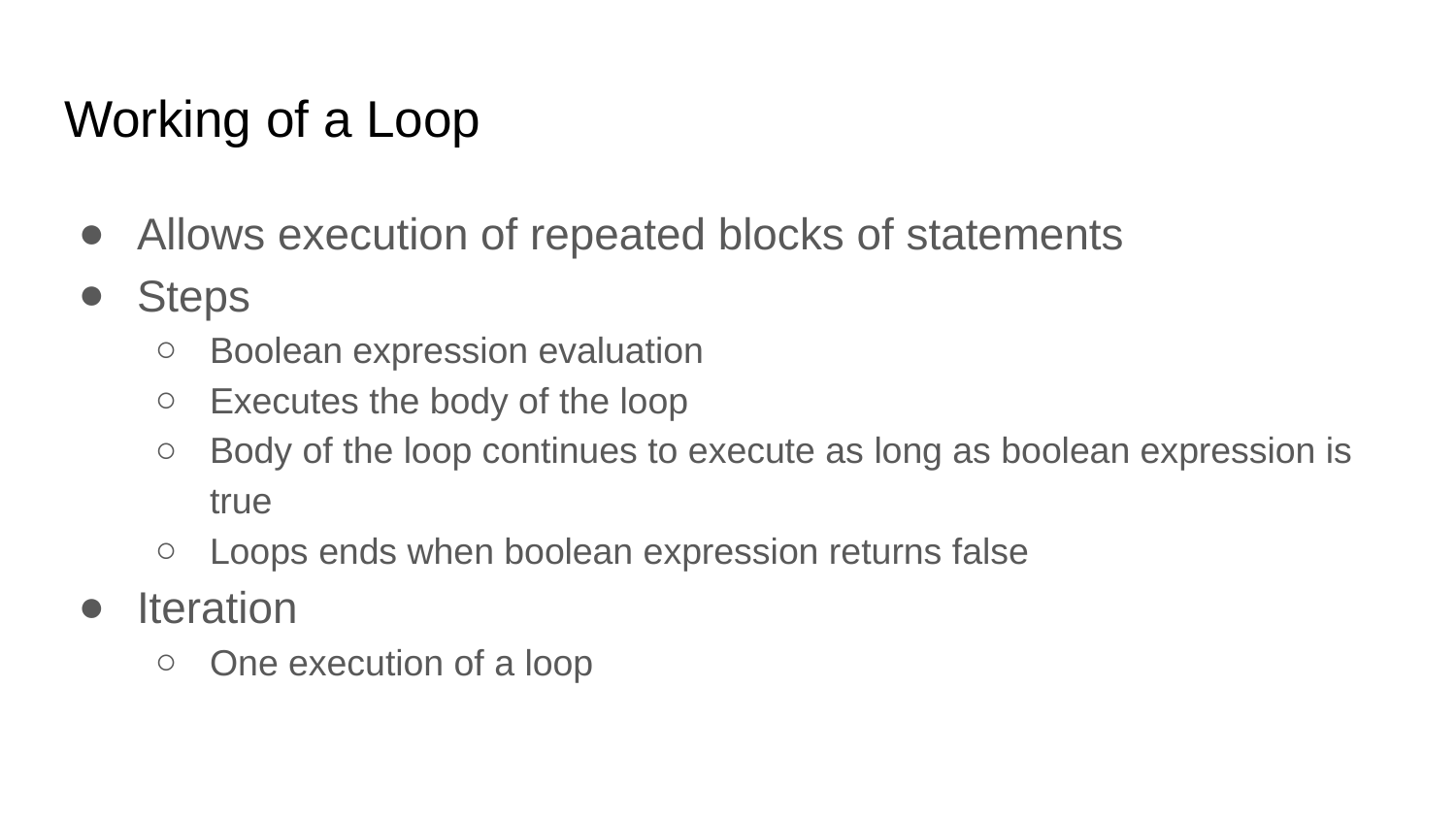

# Working of a Loop
Allows execution of repeated blocks of statements
Steps
Boolean expression evaluation
Executes the body of the loop
Body of the loop continues to execute as long as boolean expression is true
Loops ends when boolean expression returns false
Iteration
One execution of a loop